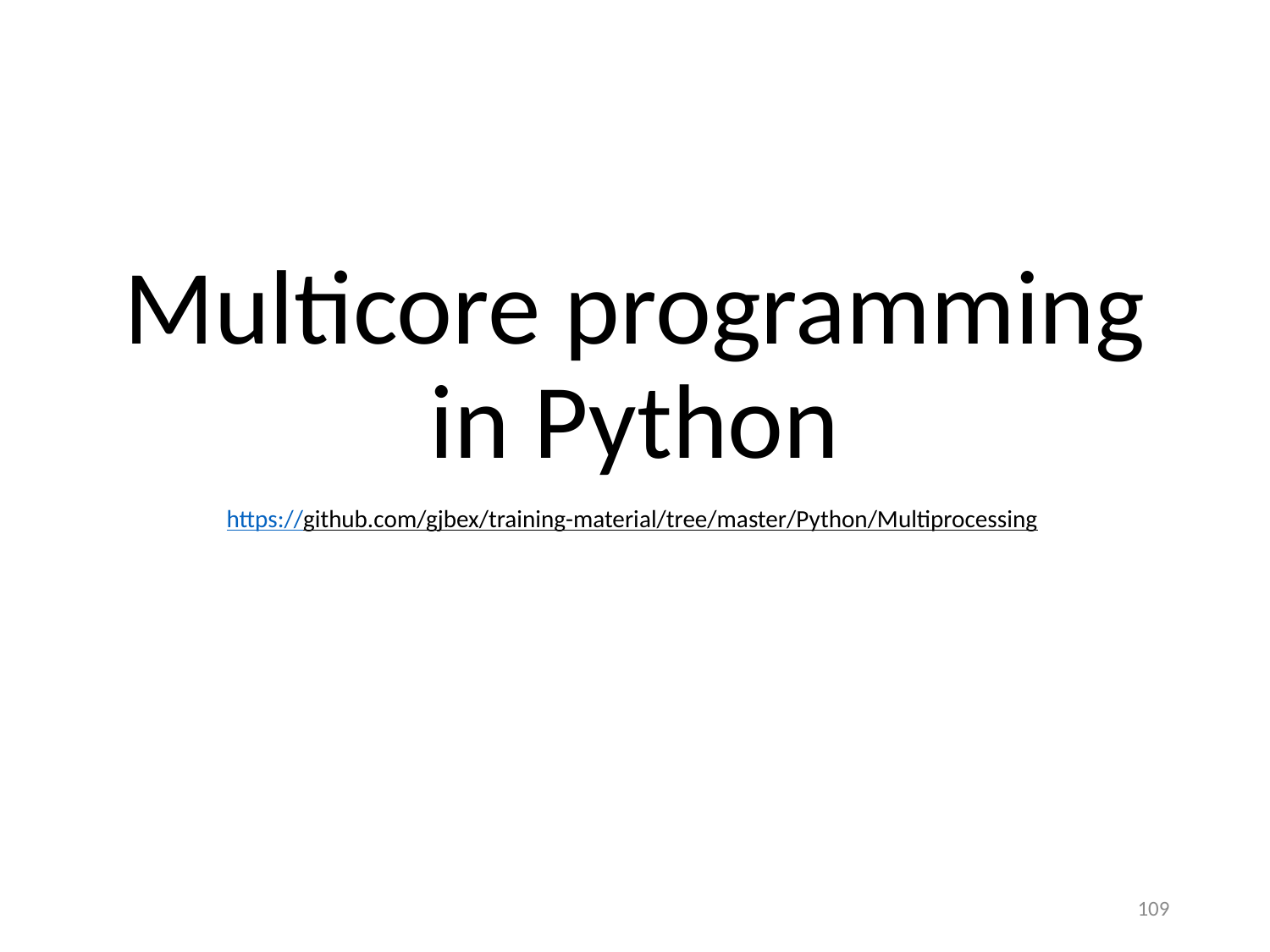

# Multicore programming in Python
https://github.com/gjbex/training-material/tree/master/Python/Multiprocessing
109